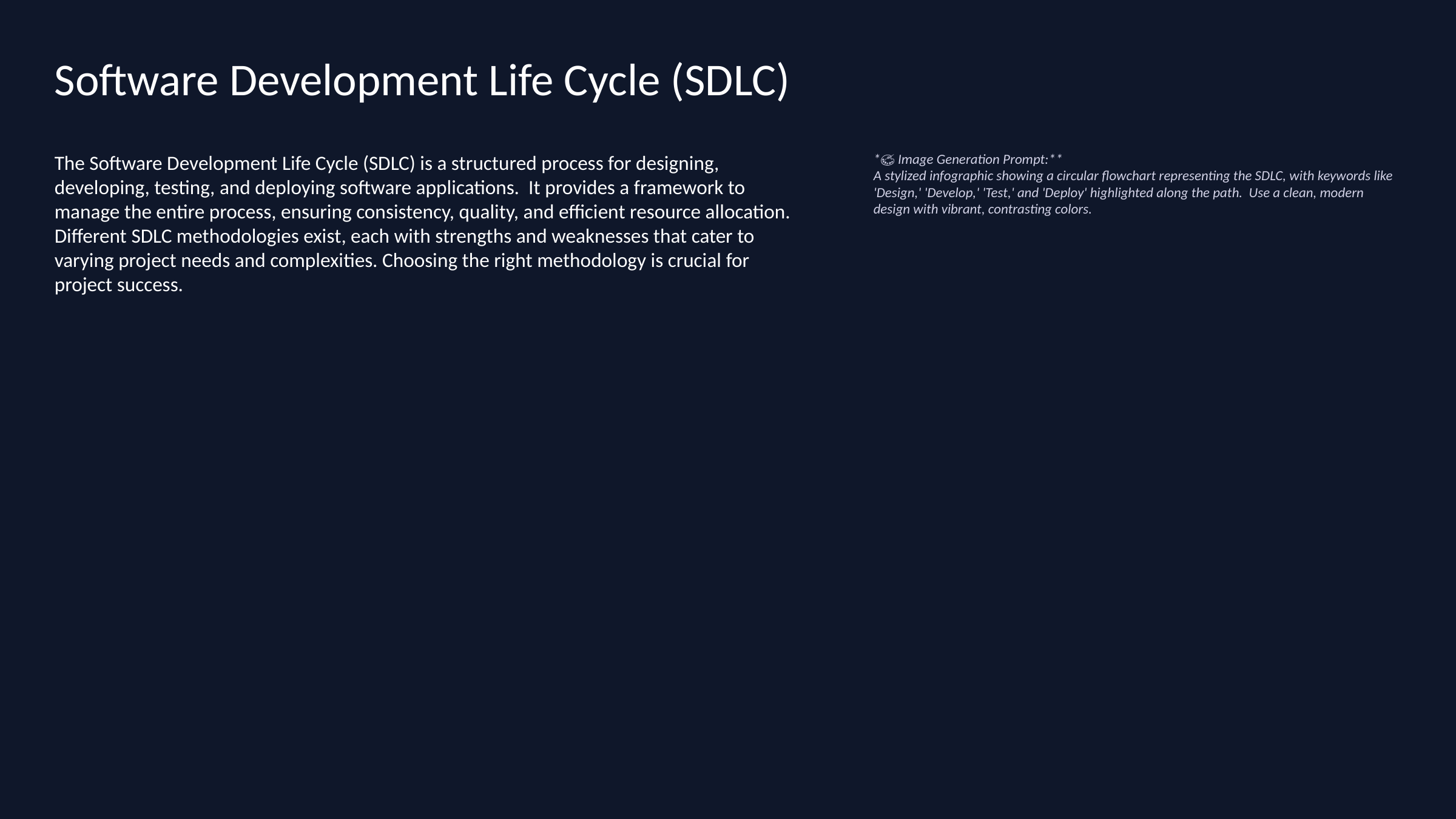

Software Development Life Cycle (SDLC)

The Software Development Life Cycle (SDLC) is a structured process for designing, developing, testing, and deploying software applications.  It provides a framework to manage the entire process, ensuring consistency, quality, and efficient resource allocation. Different SDLC methodologies exist, each with strengths and weaknesses that cater to varying project needs and complexities. Choosing the right methodology is crucial for project success.

*🎨 Image Generation Prompt:**
A stylized infographic showing a circular flowchart representing the SDLC, with keywords like 'Design,' 'Develop,' 'Test,' and 'Deploy' highlighted along the path.  Use a clean, modern design with vibrant, contrasting colors.